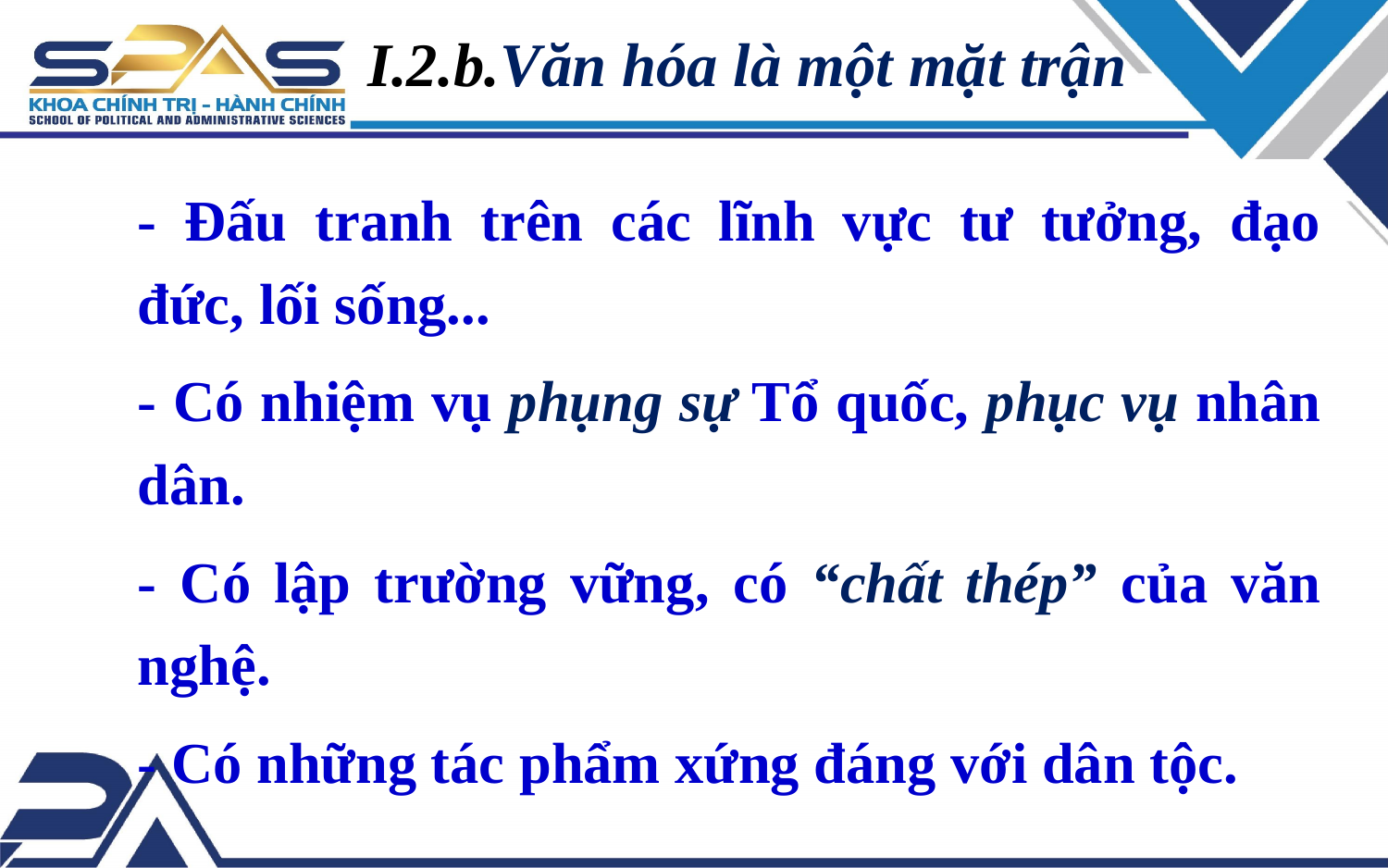

I.2.b.Văn hóa là một mặt trận

- Đấu tranh trên các lĩnh vực tư tưởng, đạo đức, lối sống...
- Có nhiệm vụ phụng sự Tổ quốc, phục vụ nhân dân.
- Có lập trường vững, có “chất thép” của văn nghệ.
- Có những tác phẩm xứng đáng với dân tộc.